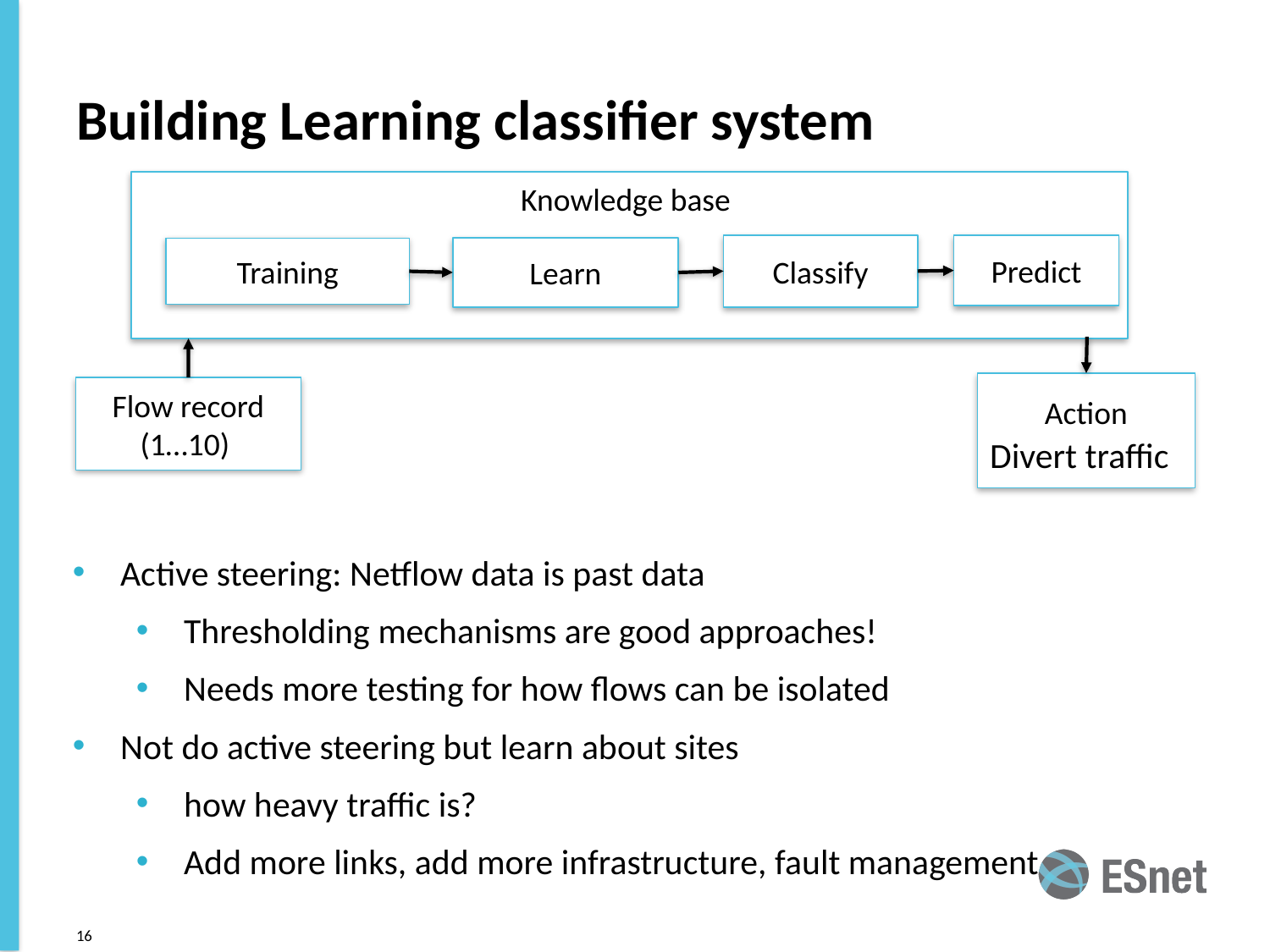

# Building Learning classifier system
Knowledge base

Classify
Predict
Learn
Training
Action

Flow record
(1…10)
Divert traffic
Active steering: Netflow data is past data
Thresholding mechanisms are good approaches!
Needs more testing for how flows can be isolated
Not do active steering but learn about sites
how heavy traffic is?
Add more links, add more infrastructure, fault management
16